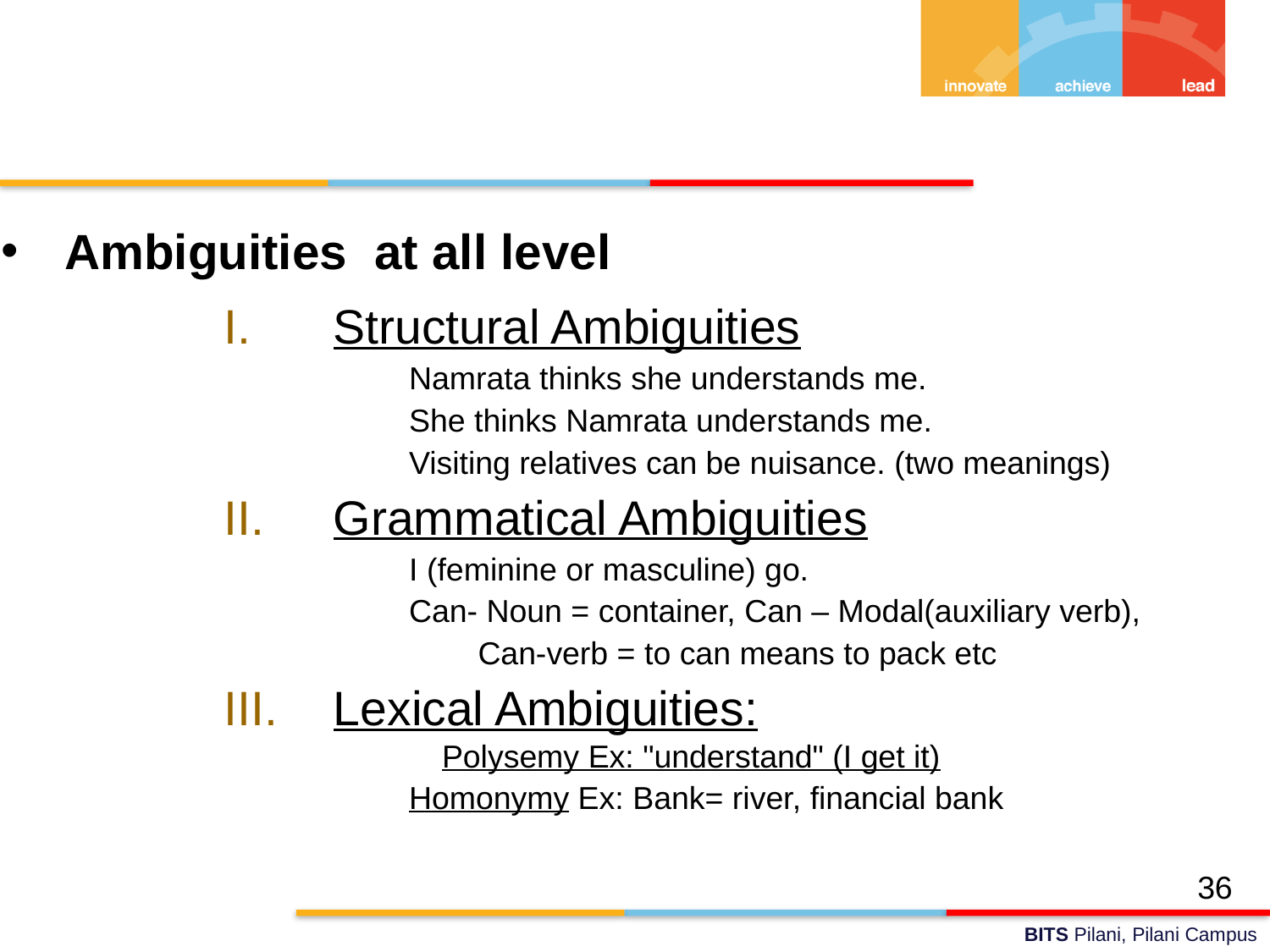

Ambiguities  at all level
Structural Ambiguities
Namrata thinks she understands me.
She thinks Namrata understands me.
Visiting relatives can be nuisance. (two meanings)
Grammatical Ambiguities
I (feminine or masculine) go.
Can- Noun = container, Can – Modal(auxiliary verb),
	Can-verb = to can means to pack etc
Lexical Ambiguities:
Polysemy Ex: "understand" (I get it)
Homonymy Ex: Bank= river, financial bank
36